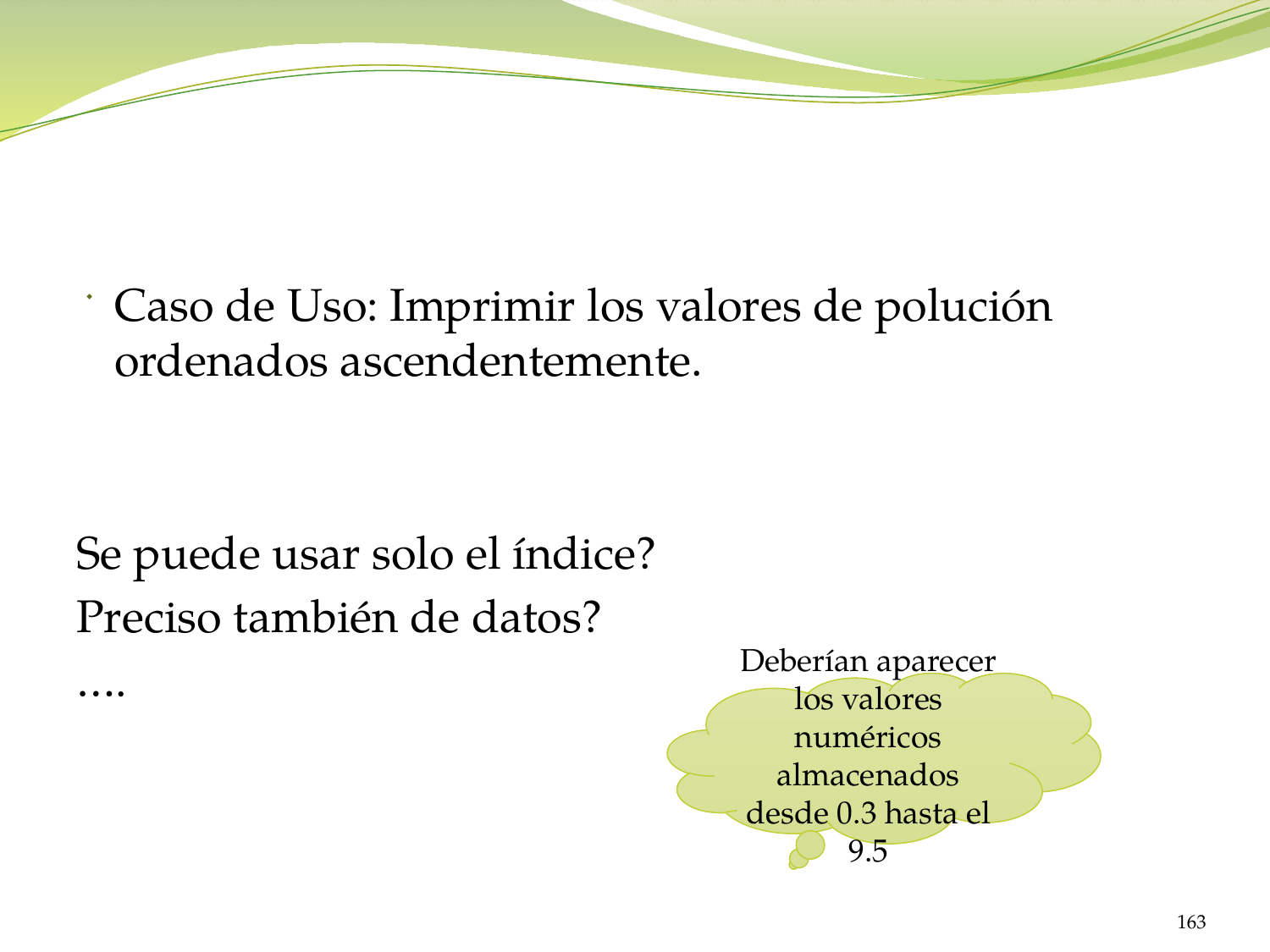

Caso de Uso: Imprimir los valores de polución ordenados ascendentemente.

Se puede usar solo el índice?
Preciso también de datos?
….

Deberían aparecer los valores numéricos almacenados desde 0.3 hasta el 9.5
163